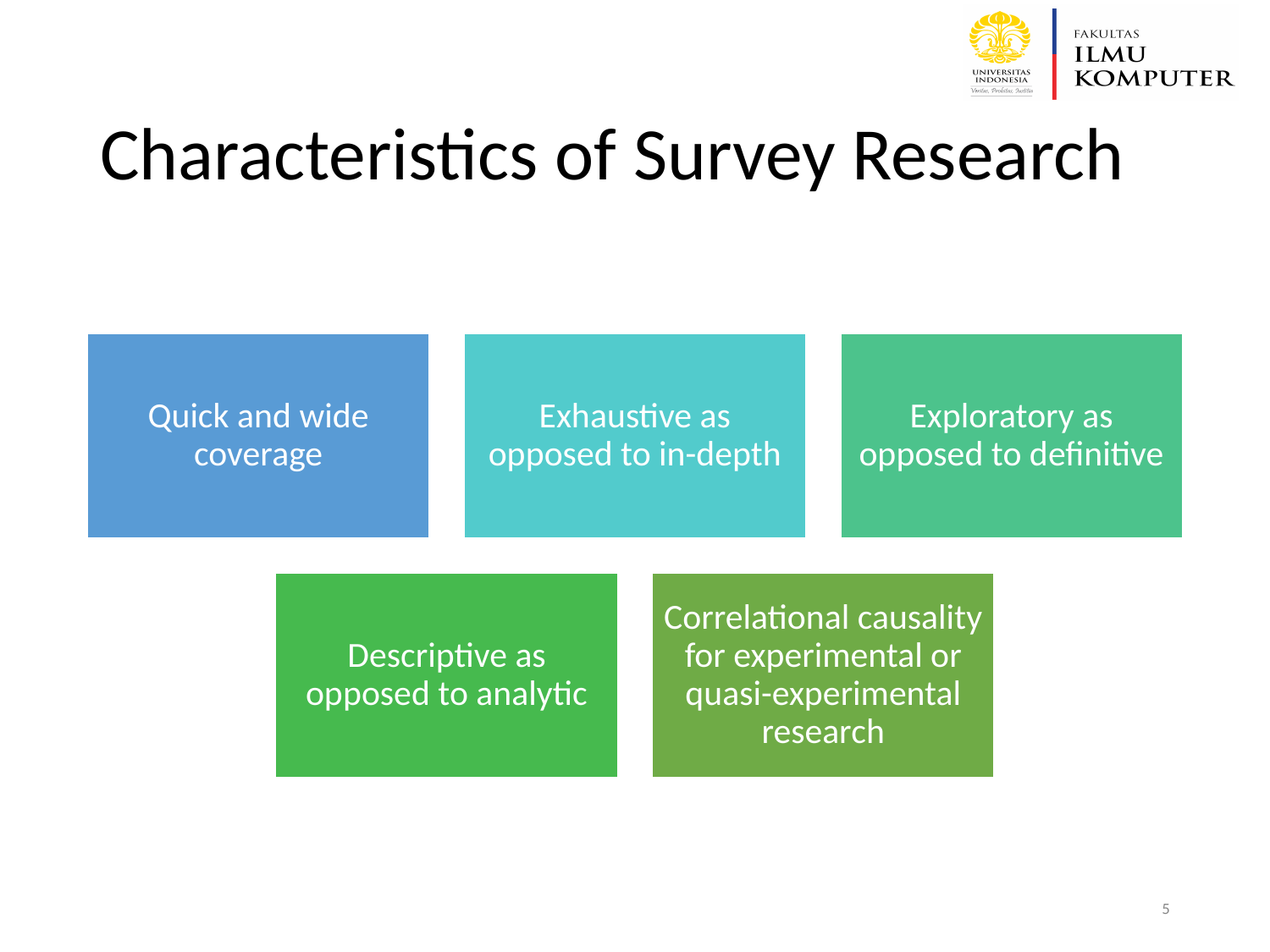

# Characteristics of Survey Research

Quick and wide coverage

Exhaustive as opposed to in-depth

Exploratory as opposed to definitive

Descriptive as opposed to analytic

Correlational causality for experimental or quasi-experimental research
5